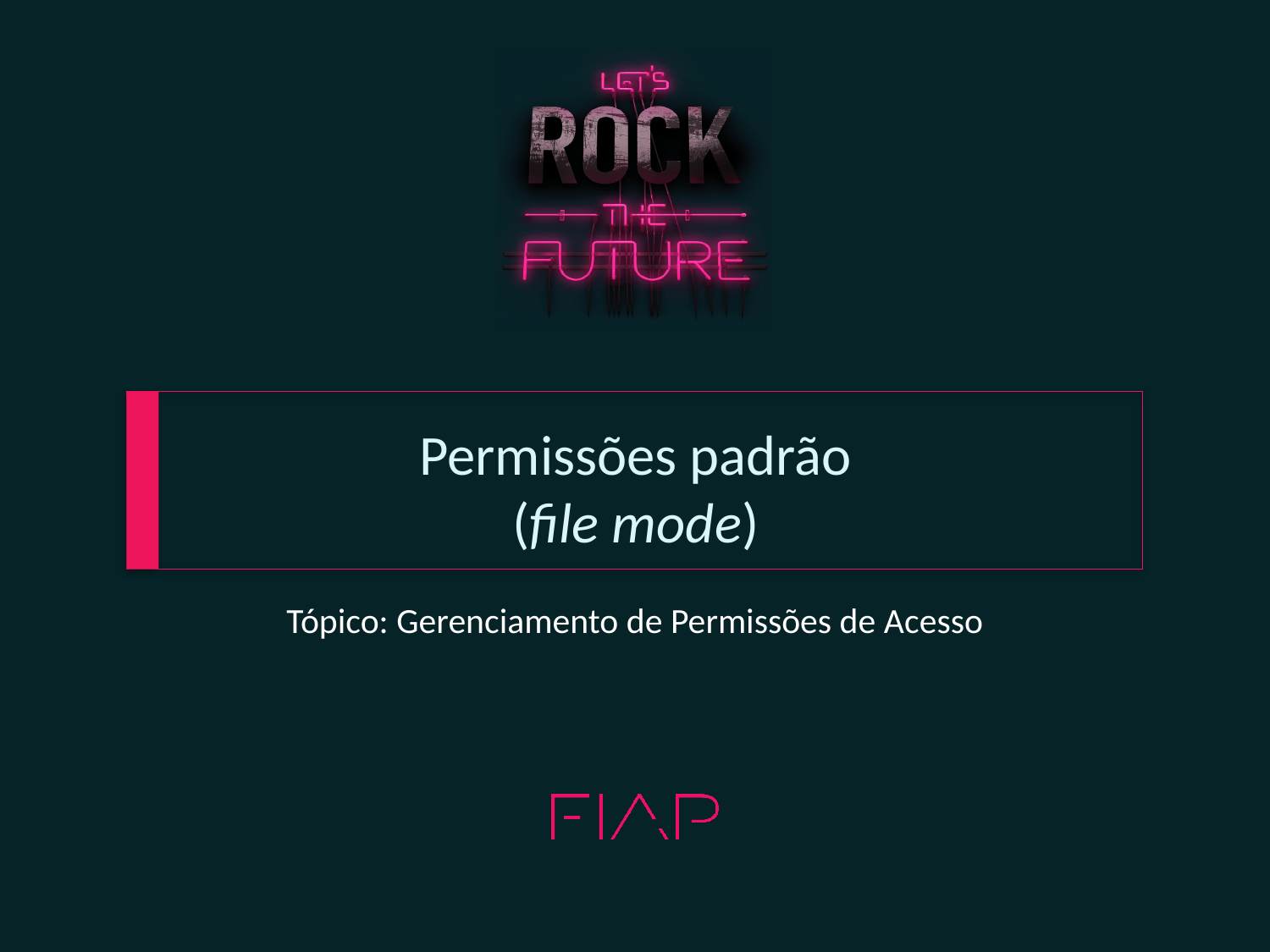

# Permissões padrão (file mode)
Tópico: Gerenciamento de Permissões de Acesso